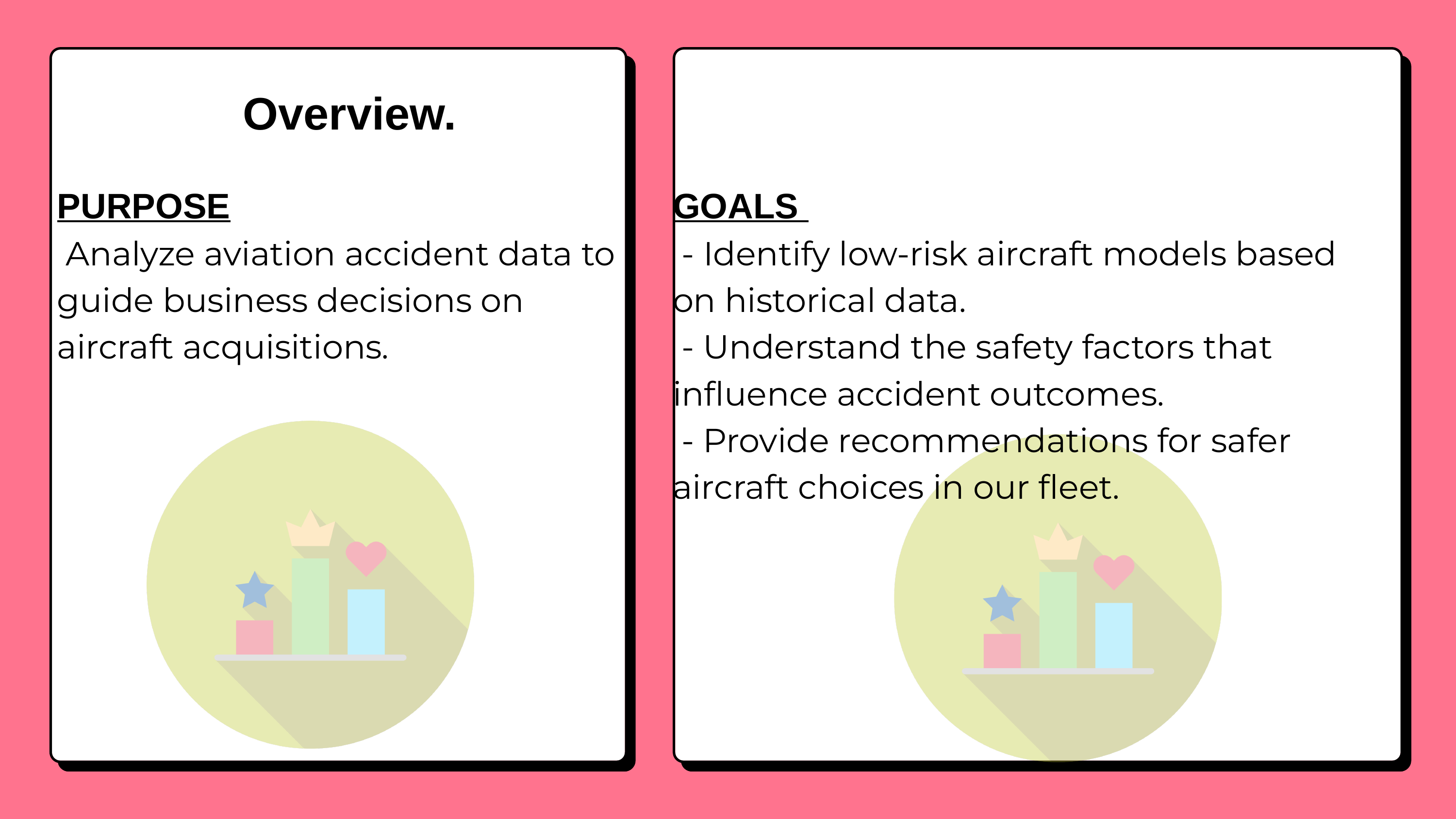

Overview.
PURPOSE
 Analyze aviation accident data to guide business decisions on aircraft acquisitions.

GOALS
 - Identify low-risk aircraft models based on historical data.
 - Understand the safety factors that influence accident outcomes.
 - Provide recommendations for safer aircraft choices in our fleet.